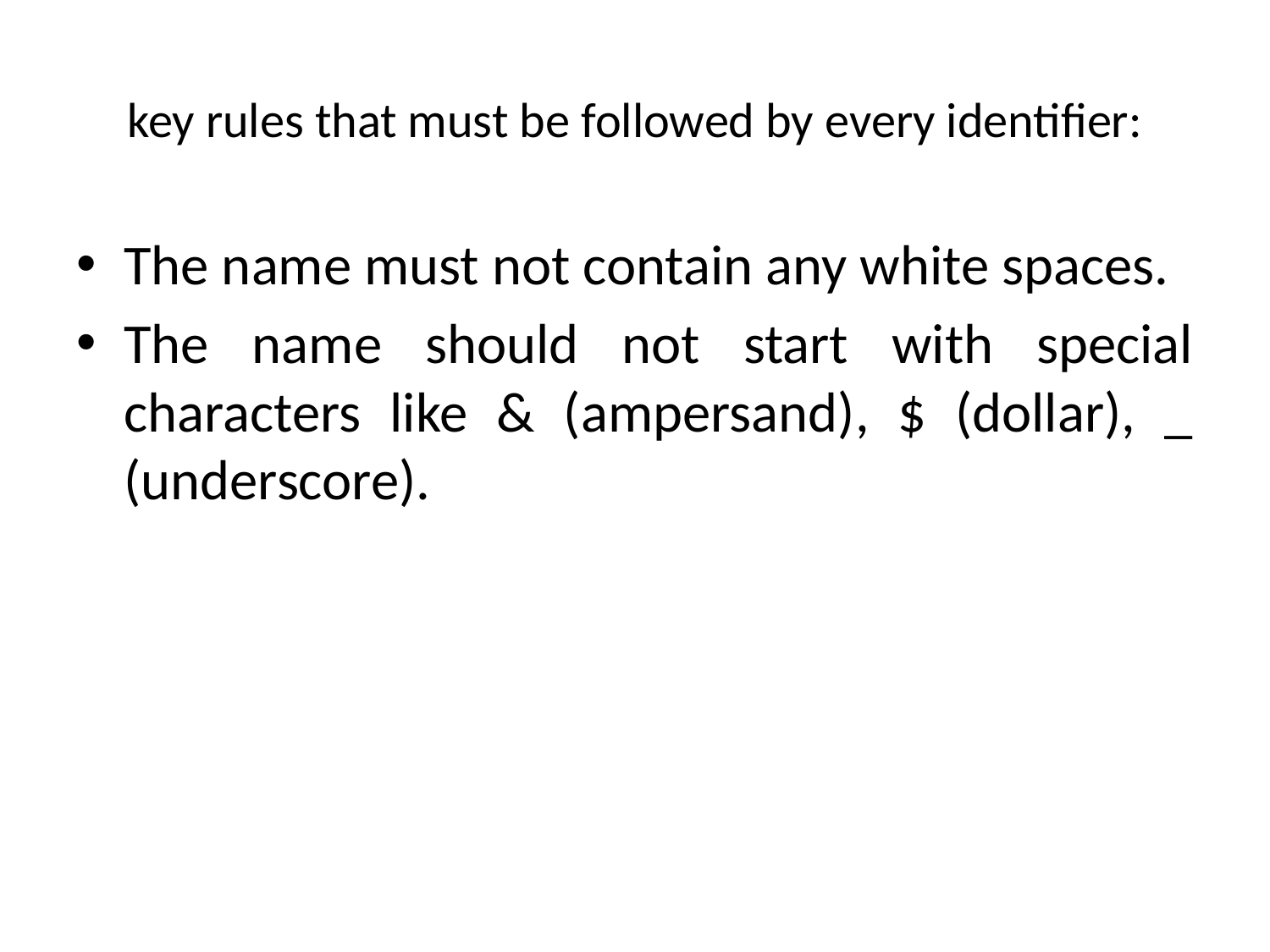

# key rules that must be followed by every identifier:
The name must not contain any white spaces.
The name should not start with special characters like & (ampersand), $ (dollar), _ (underscore).